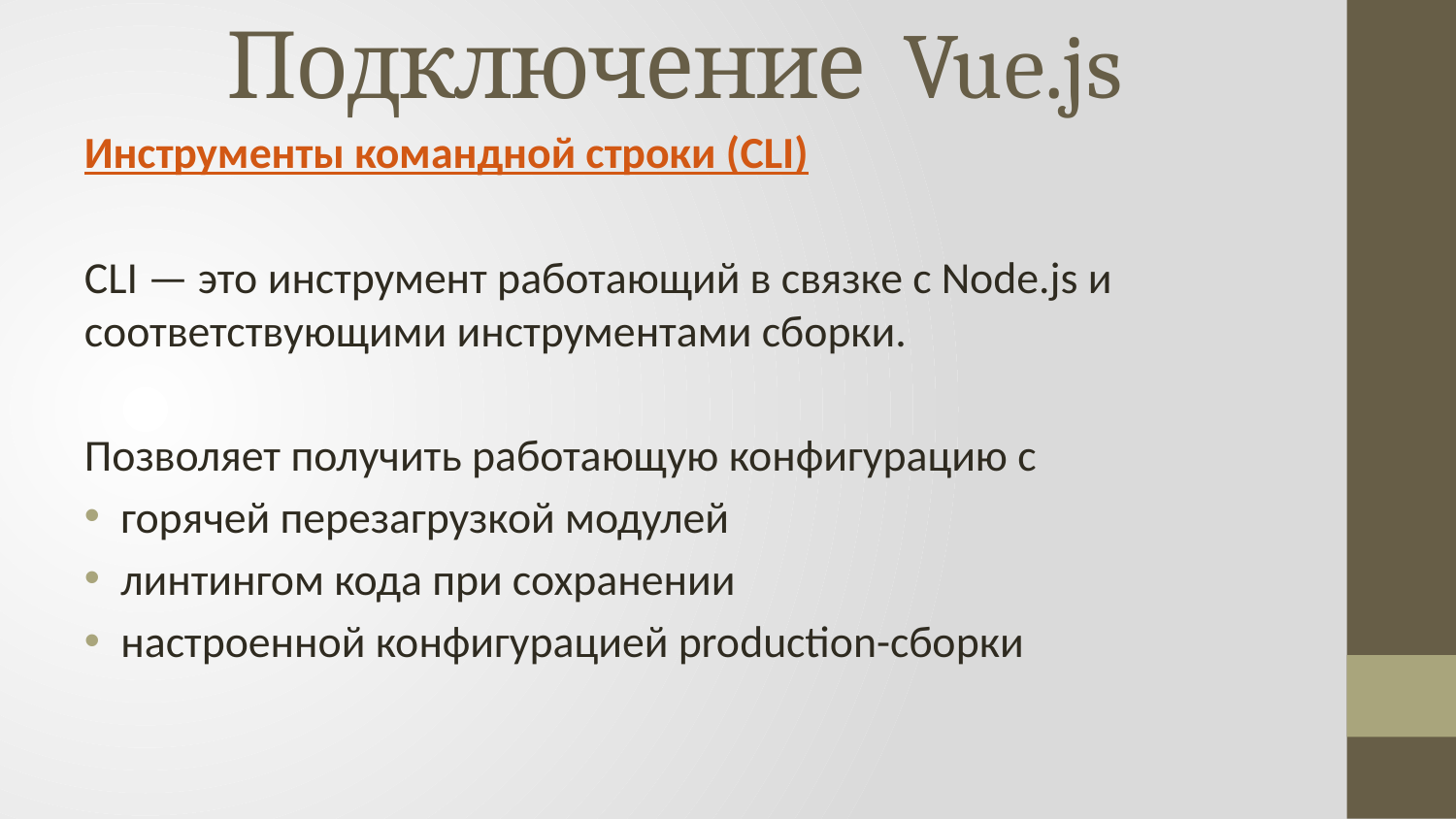

# Подключение  Vue.js
Инструменты командной строки (CLI)

CLI — это инструмент работающий в связке с Node.js и соответствующими инструментами сборки.

Позволяет получить работающую конфигурацию с
горячей перезагрузкой модулей
линтингом кода при сохранении
настроенной конфигурацией production-сборки